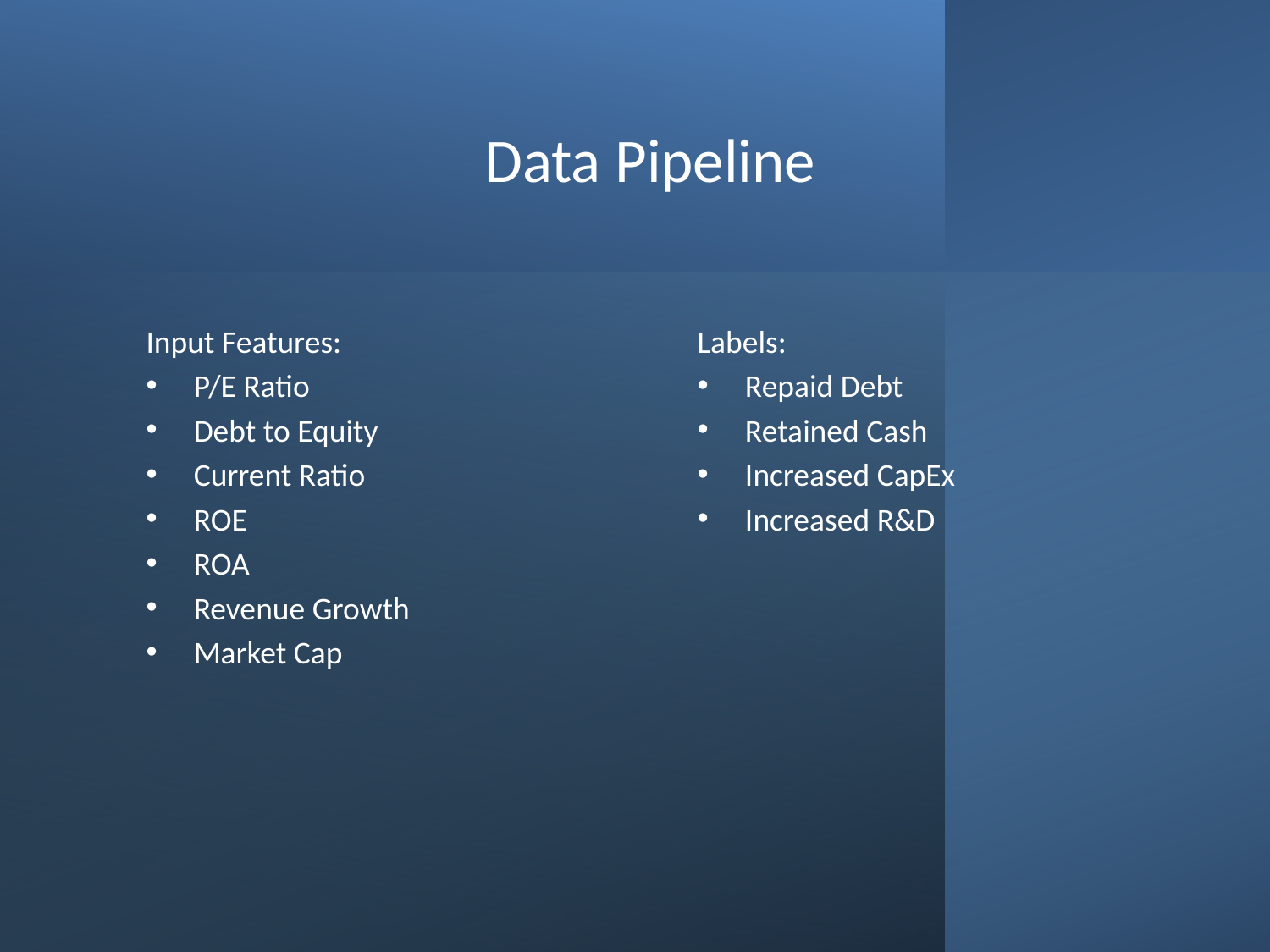

# Data Pipeline
Input Features:
P/E Ratio
Debt to Equity
Current Ratio
ROE
ROA
Revenue Growth
Market Cap
Labels:
Repaid Debt
Retained Cash
Increased CapEx
Increased R&D